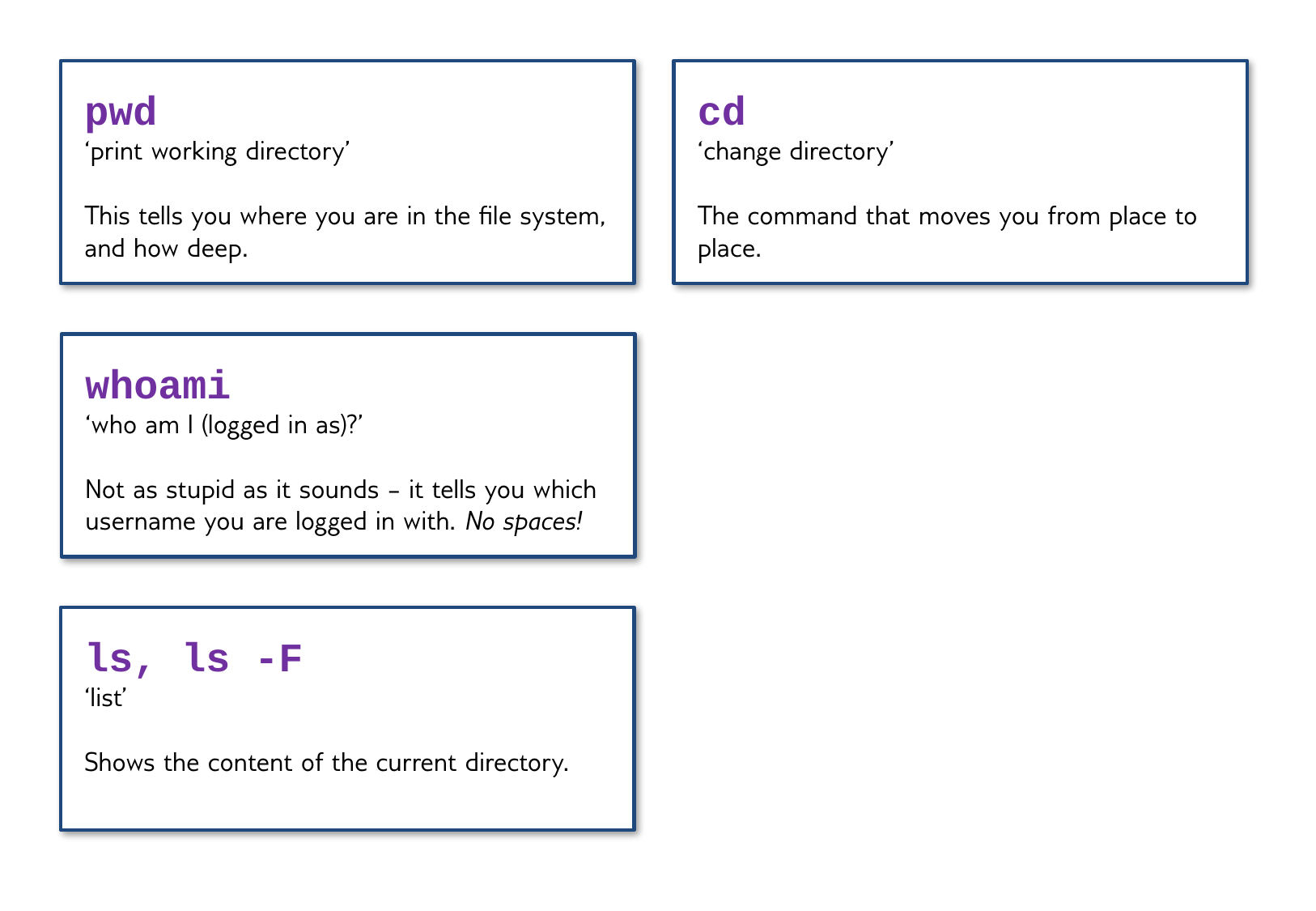

pwd
‘print working directory’

This tells you where you are in the file system, and how deep.
cd
‘change directory’

The command that moves you from place to place.
whoami
‘who am I (logged in as)?’

Not as stupid as it sounds – it tells you which username you are logged in with. No spaces!
ls, ls -F
‘list’

Shows the content of the current directory.